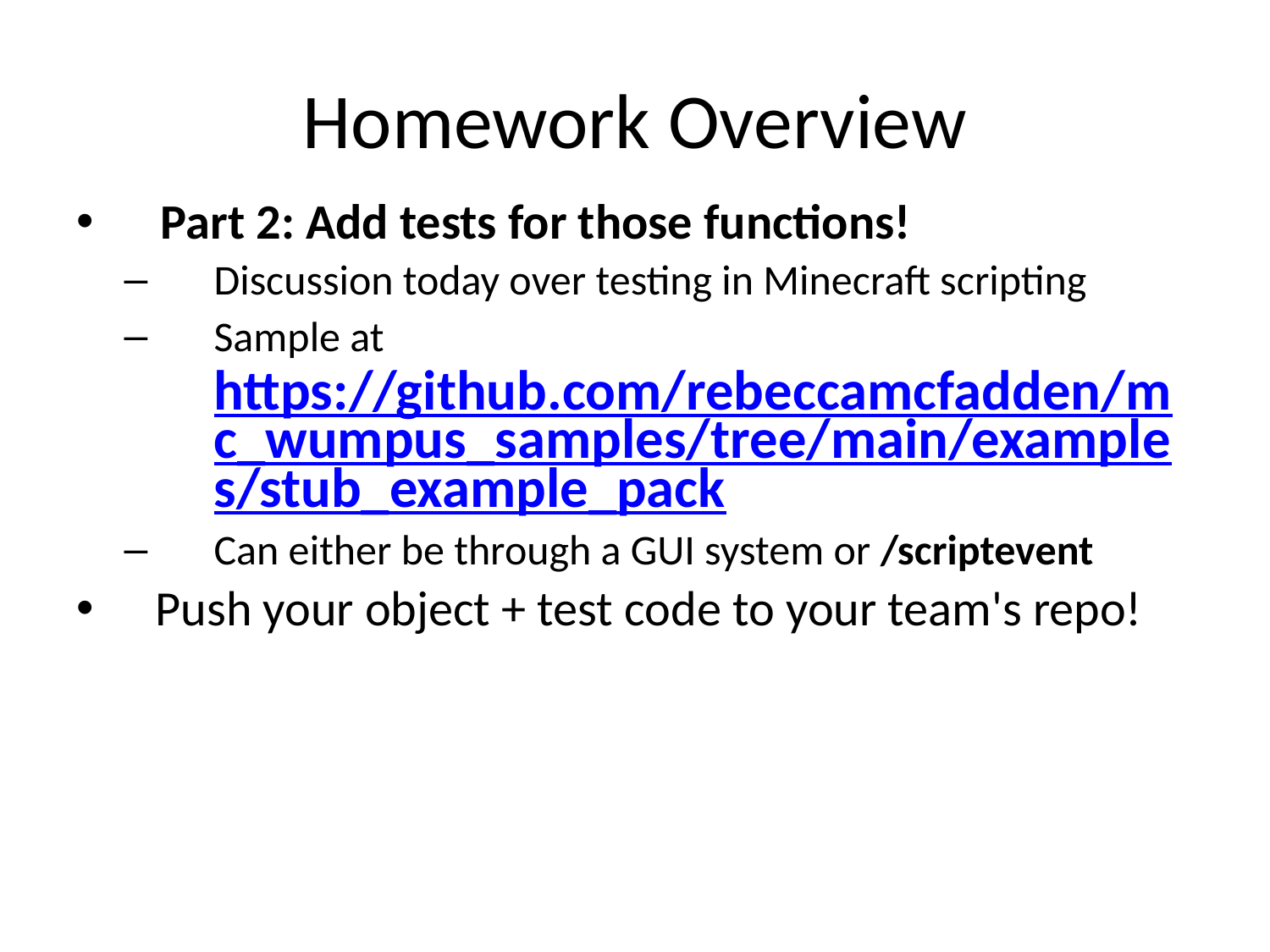

# Homework Overview
Part 2: Add tests for those functions!
Discussion today over testing in Minecraft scripting
Sample at https://github.com/rebeccamcfadden/mc_wumpus_samples/tree/main/examples/stub_example_pack
Can either be through a GUI system or /scriptevent
Push your object + test code to your team's repo!